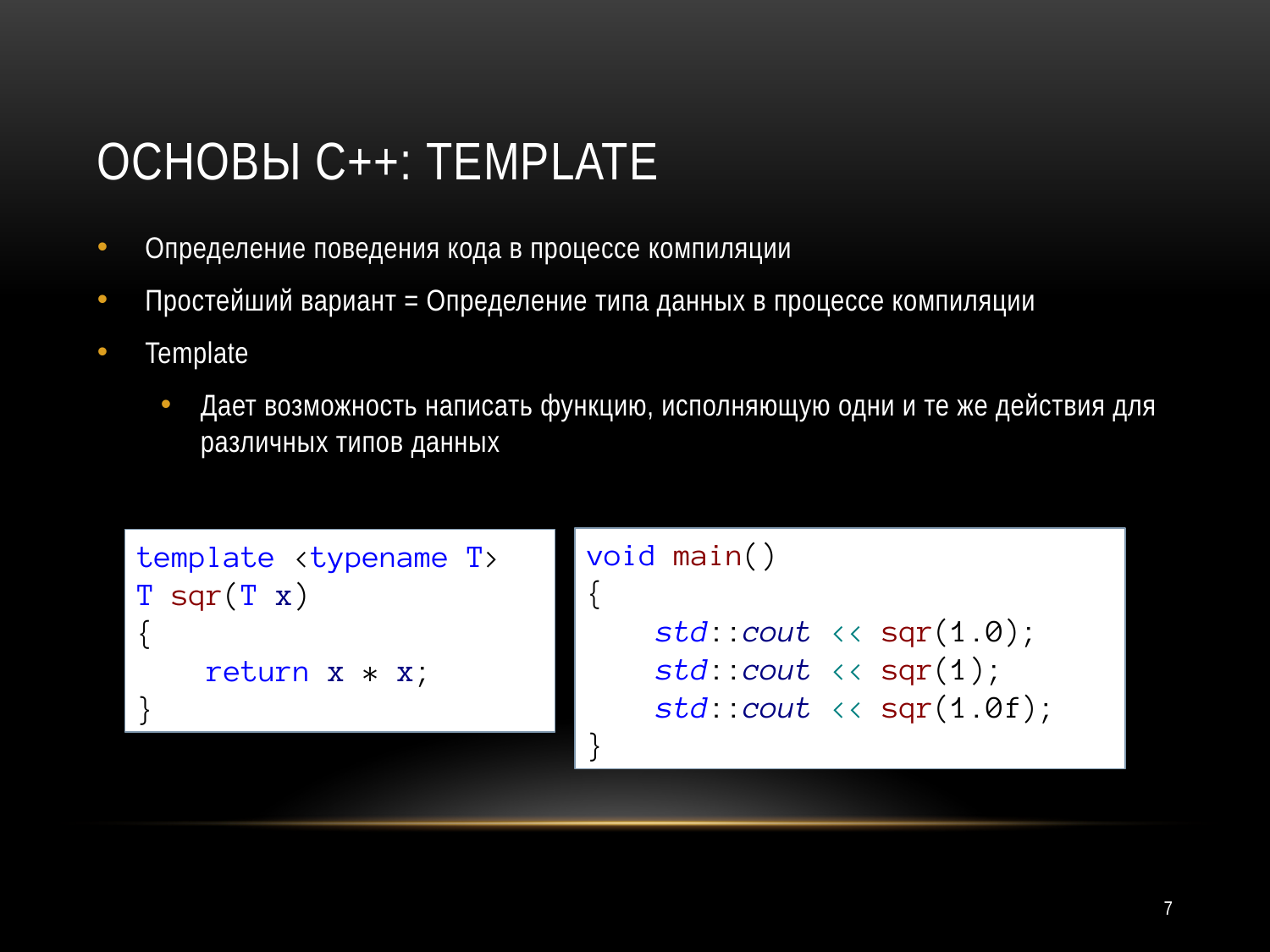

# Основы С++: template
Определение поведения кода в процессе компиляции
Простейший вариант = Определение типа данных в процессе компиляции
Template
Дает возможность написать функцию, исполняющую одни и те же действия для различных типов данных

void main()
{
    std::cout << sqr(1.0);
    std::cout << sqr(1);
    std::cout << sqr(1.0f);
}
template <typename T>
T sqr(T x)
{
    return x * x;
}
7